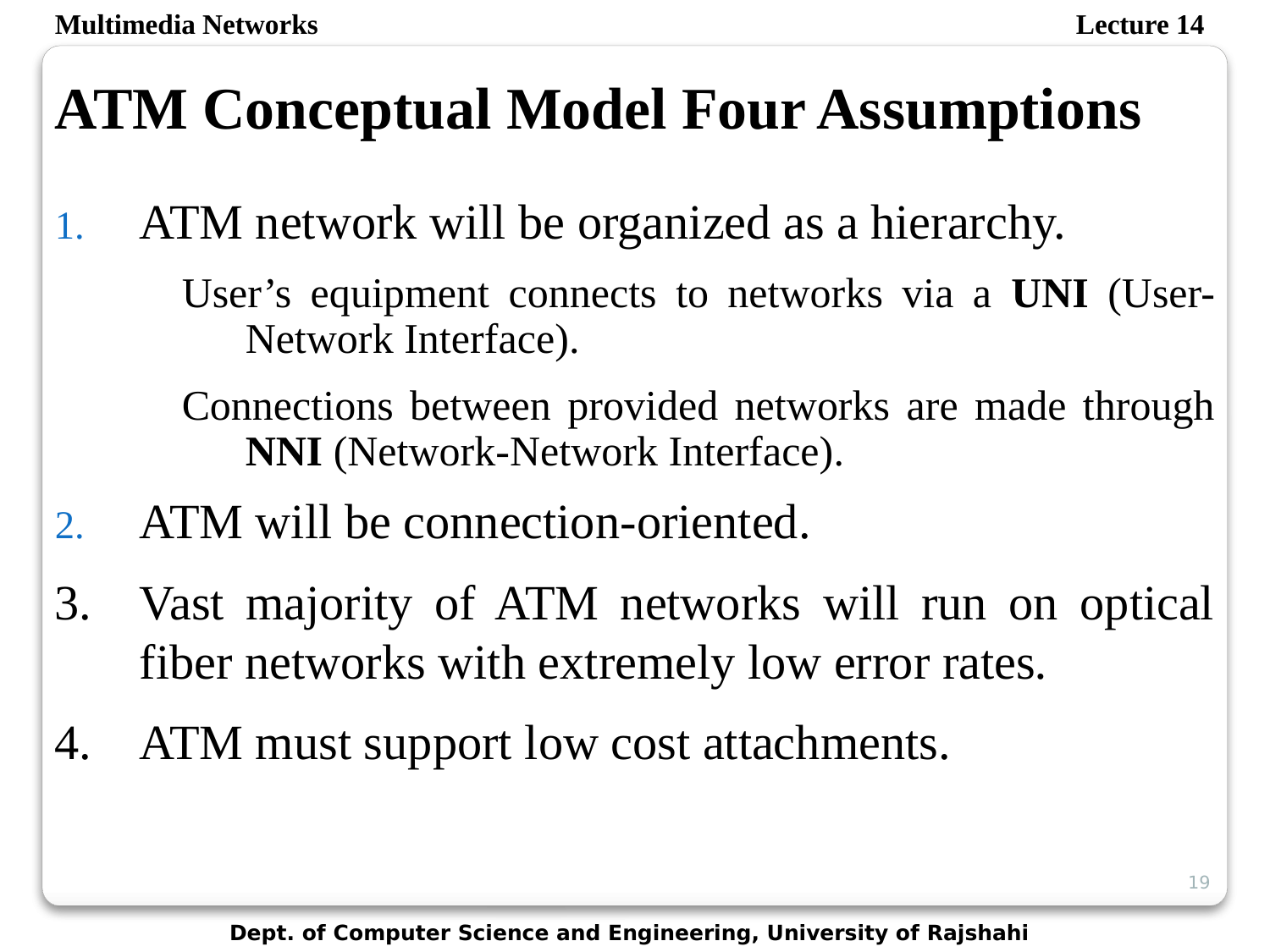

Multimedia Networks
Lecture 14
ATM Conceptual Model Four Assumptions
ATM network will be organized as a hierarchy.
User’s equipment connects to networks via a UNI (User-Network Interface).
Connections between provided networks are made through NNI (Network-Network Interface).
ATM will be connection-oriented.
Vast majority of ATM networks will run on optical fiber networks with extremely low error rates.
ATM must support low cost attachments.
19
Dept. of Computer Science and Engineering, University of Rajshahi